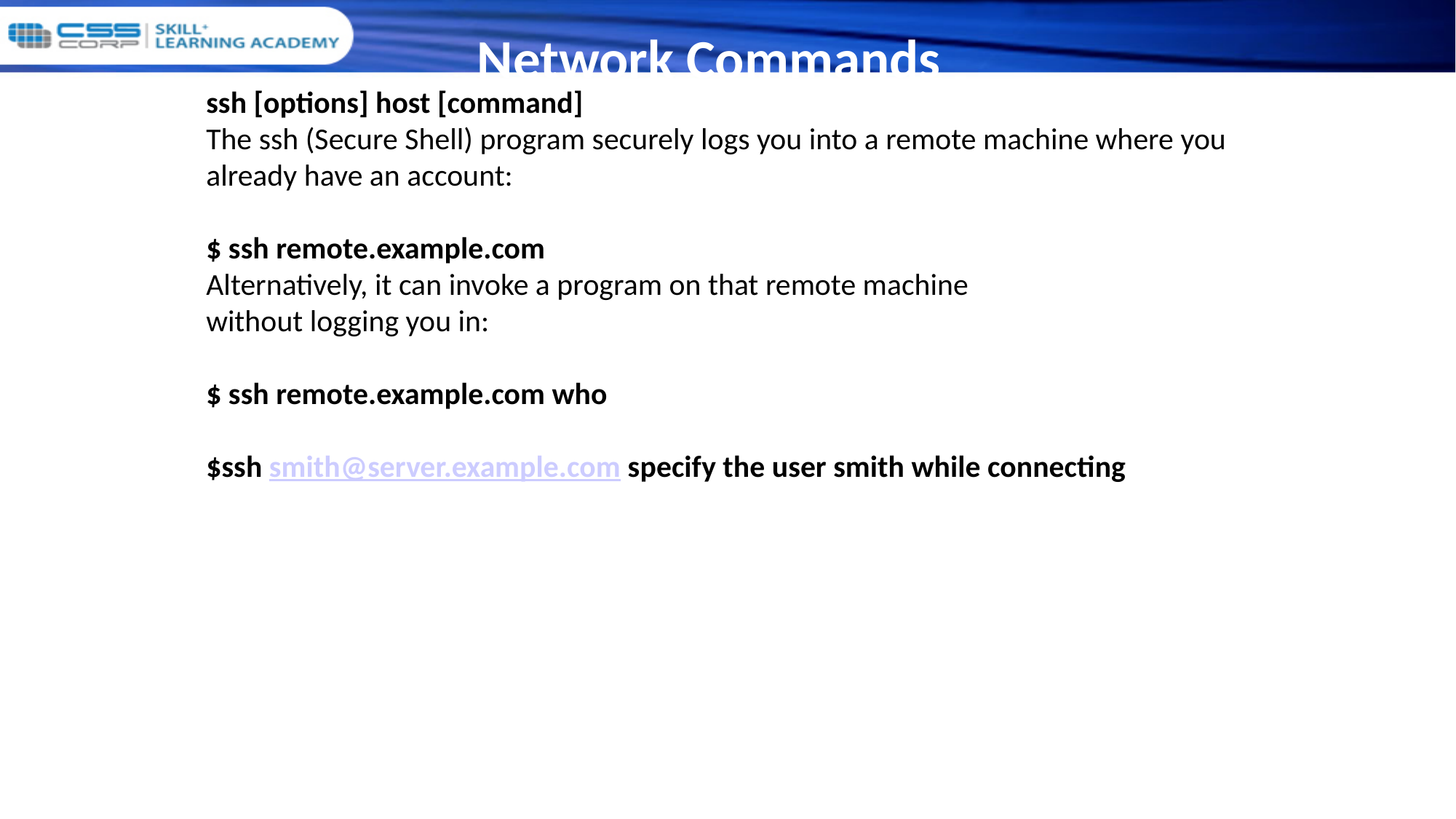

Network Commands
ssh [options] host [command]
The ssh (Secure Shell) program securely logs you into a remote machine where you already have an account:

$ ssh remote.example.com
Alternatively, it can invoke a program on that remote machine
without logging you in:

$ ssh remote.example.com who

$ssh smith@server.example.com specify the user smith while connecting